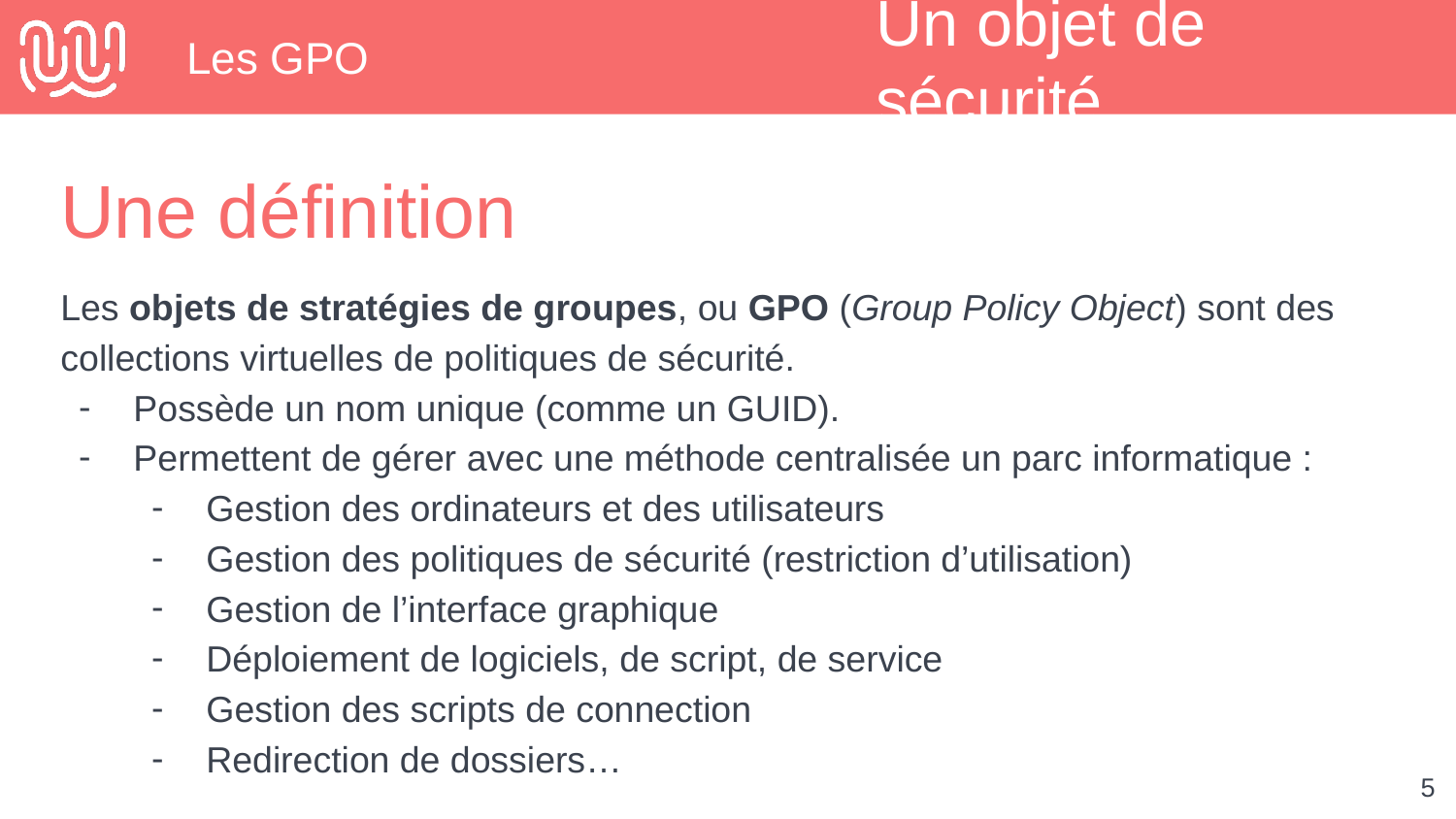

# Les GPO
Un objet de sécurité
Une définition
Les objets de stratégies de groupes, ou GPO (Group Policy Object) sont des collections virtuelles de politiques de sécurité.
Possède un nom unique (comme un GUID).
Permettent de gérer avec une méthode centralisée un parc informatique :
Gestion des ordinateurs et des utilisateurs
Gestion des politiques de sécurité (restriction d’utilisation)
Gestion de l’interface graphique
Déploiement de logiciels, de script, de service
Gestion des scripts de connection
Redirection de dossiers…
5